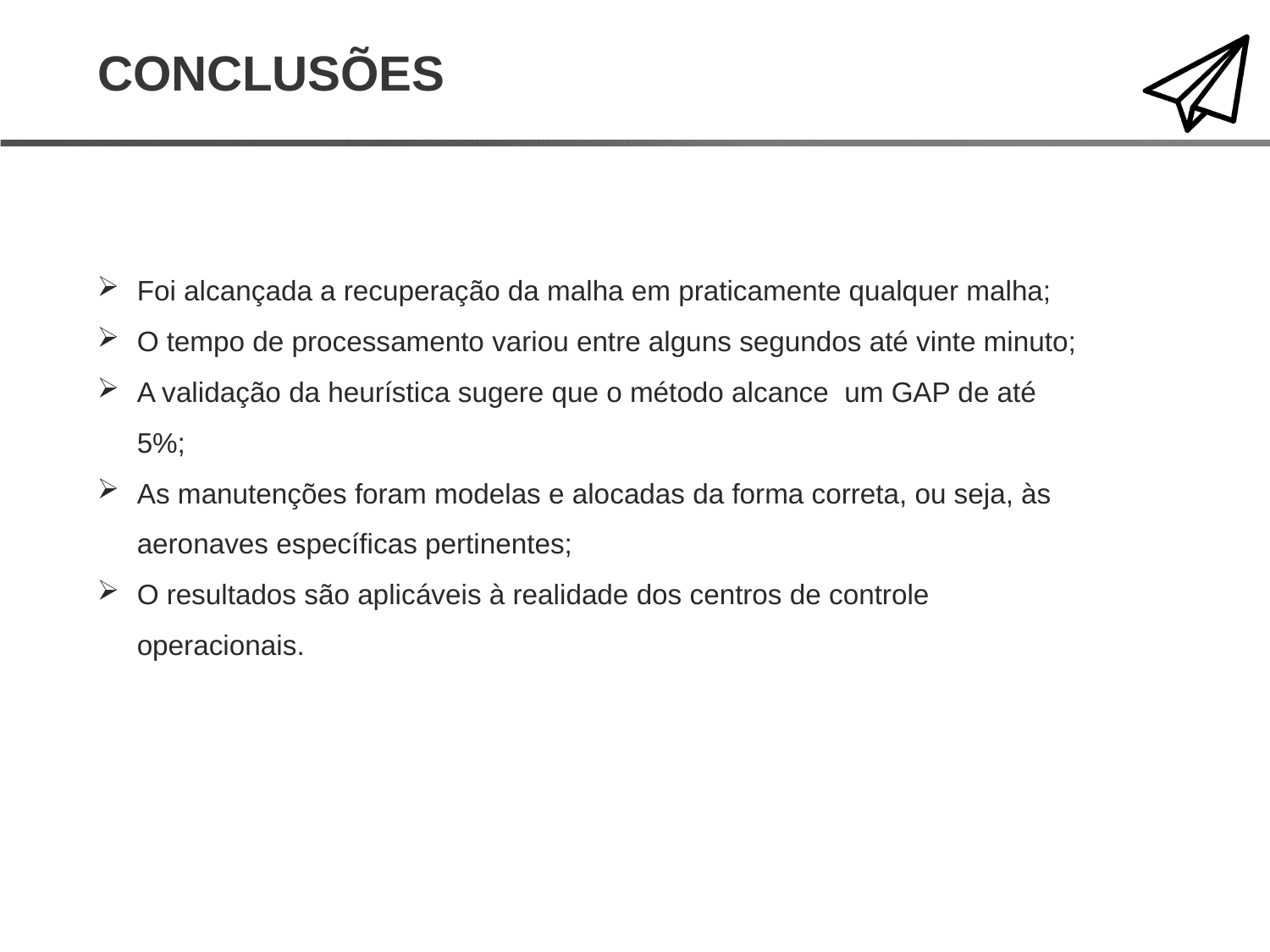

# CONCLUSÕES
Foi alcançada a recuperação da malha em praticamente qualquer malha;
O tempo de processamento variou entre alguns segundos até vinte minuto;
A validação da heurística sugere que o método alcance  um GAP de até 5%;
As manutenções foram modelas e alocadas da forma correta, ou seja, às aeronaves específicas pertinentes;
O resultados são aplicáveis à realidade dos centros de controle operacionais.